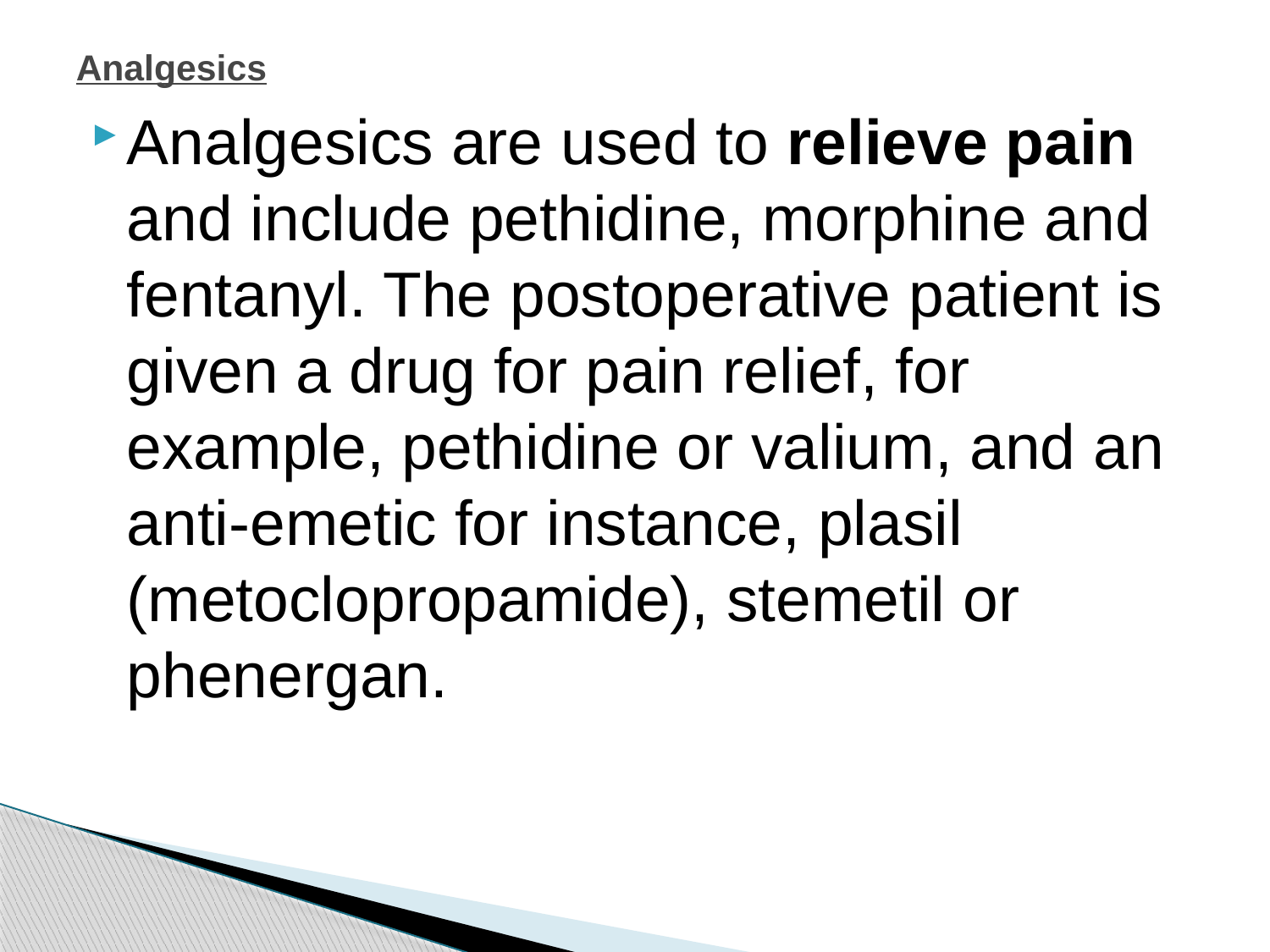

# Analgesics
Analgesics are used to relieve pain and include pethidine, morphine and fentanyl. The postoperative patient is given a drug for pain relief, for example, pethidine or valium, and an anti-emetic for instance, plasil (metoclopropamide), stemetil or phenergan.